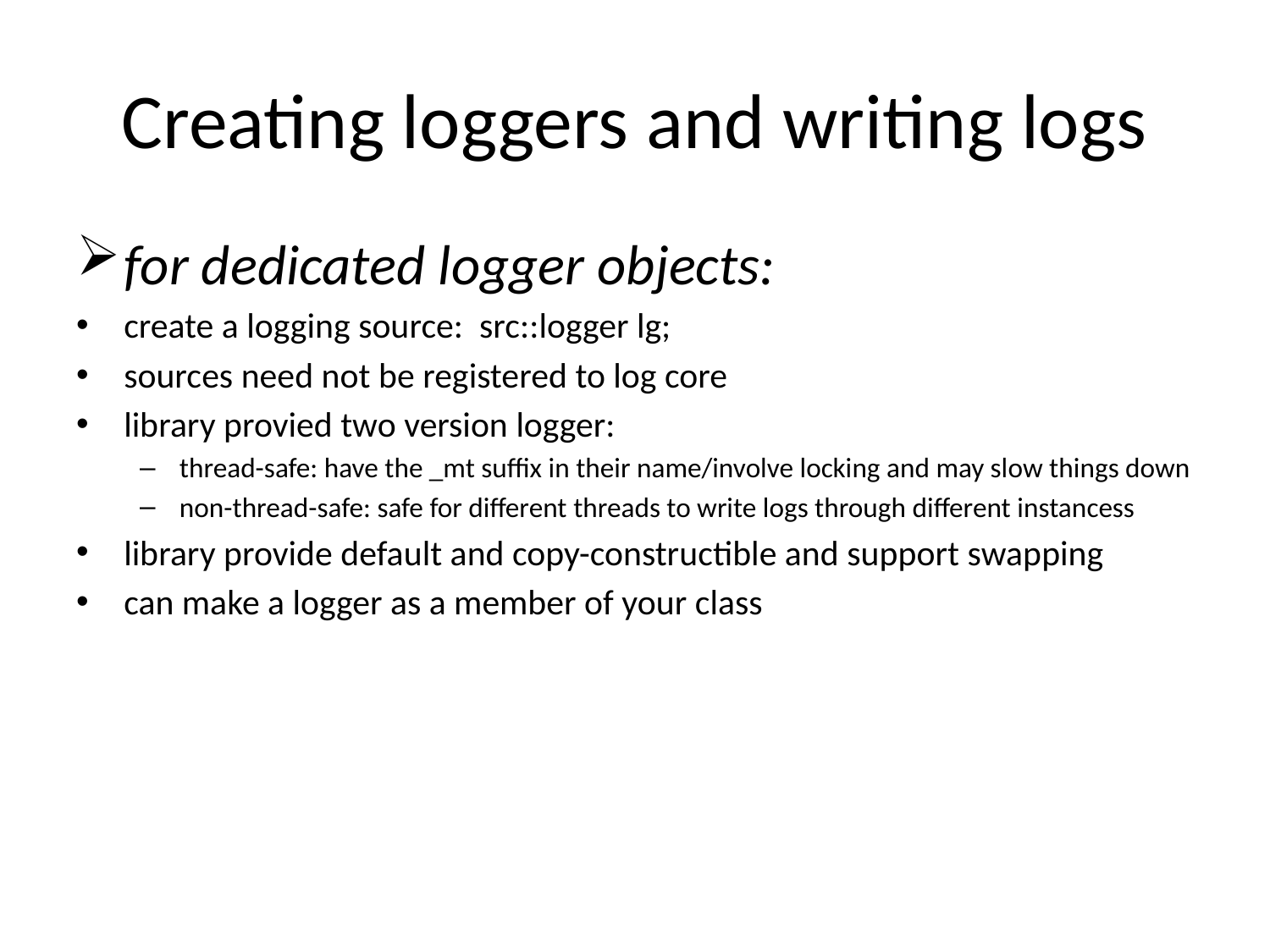

# Creating loggers and writing logs
for dedicated logger objects:
create a logging source:  src::logger lg;
sources need not be registered to log core
library provied two version logger:
thread-safe: have the _mt suffix in their name/involve locking and may slow things down
non-thread-safe: safe for different threads to write logs through different instancess
library provide default and copy-constructible and support swapping
can make a logger as a member of your class